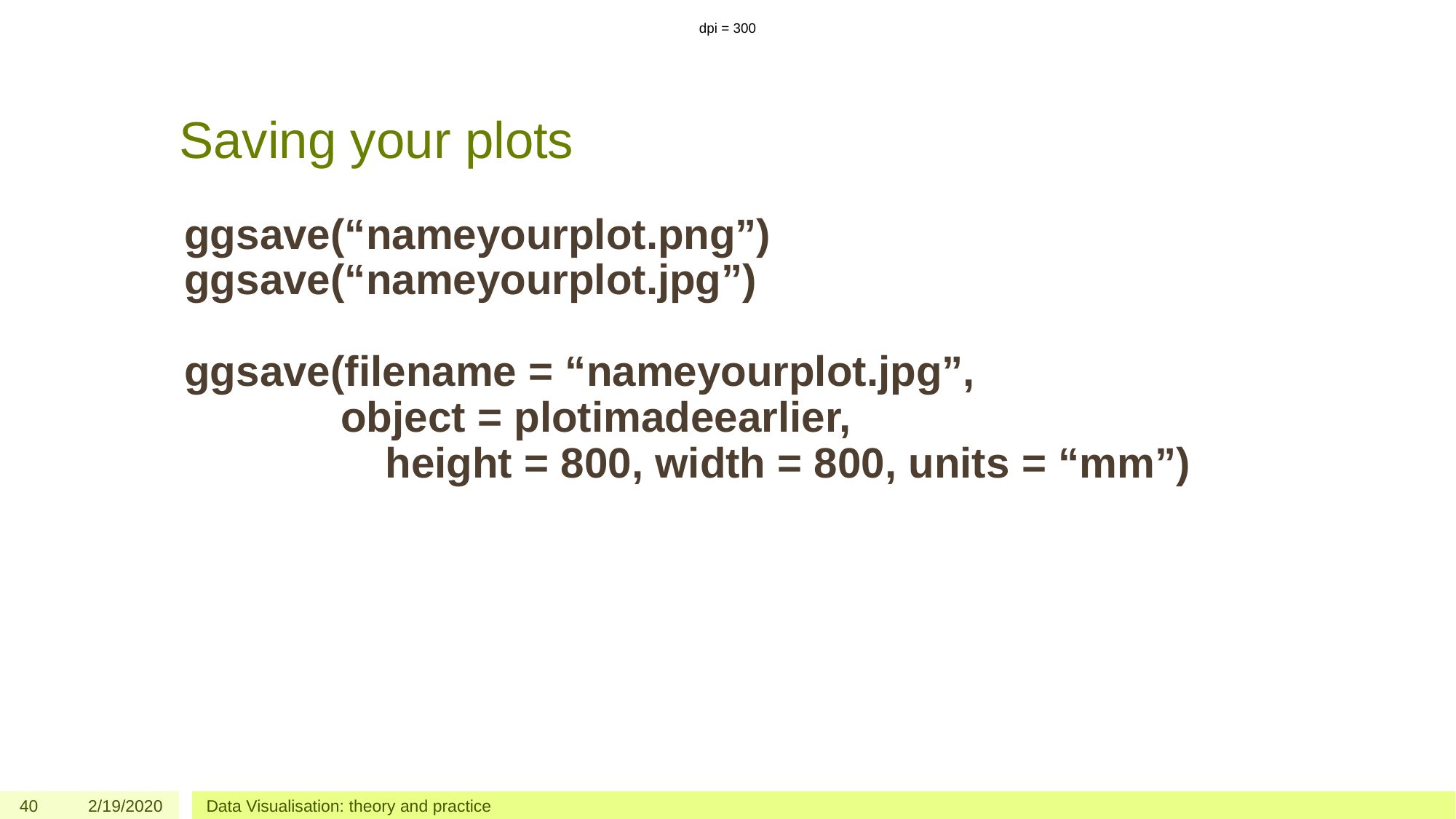

dpi = 300
# Saving your plots
ggsave(“nameyourplot.png”)
ggsave(“nameyourplot.jpg”)

ggsave(filename = “nameyourplot.jpg”,
	    object = plotimadeearlier,
                 height = 800, width = 800, units = “mm”)

40
2/19/2020
Data Visualisation: theory and practice